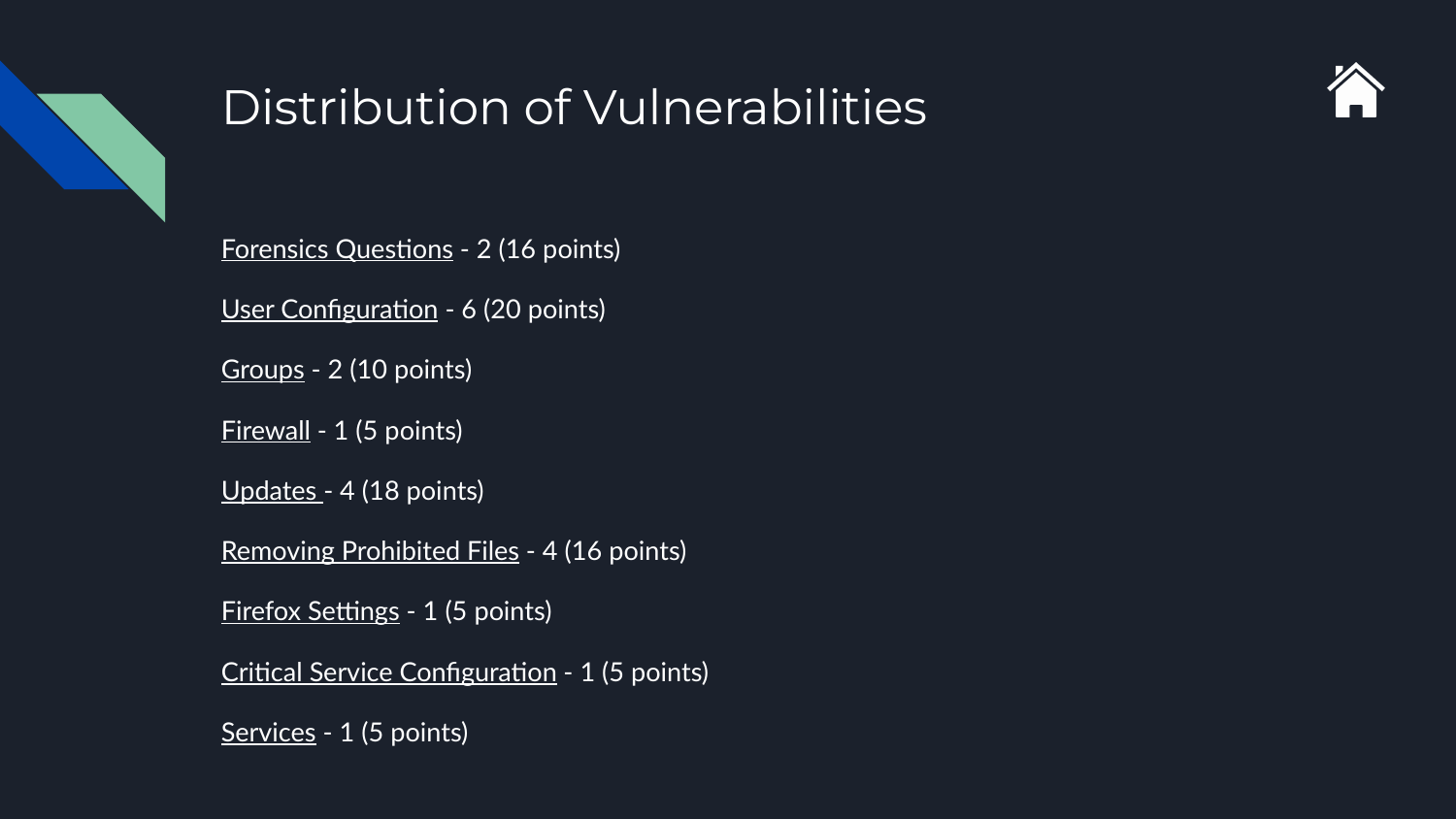

# Distribution of Vulnerabilities
Forensics Questions - 2 (16 points)
User Configuration - 6 (20 points)
Groups - 2 (10 points)
Firewall - 1 (5 points)
Updates - 4 (18 points)
Removing Prohibited Files - 4 (16 points)
Firefox Settings - 1 (5 points)
Critical Service Configuration - 1 (5 points)
Services - 1 (5 points)